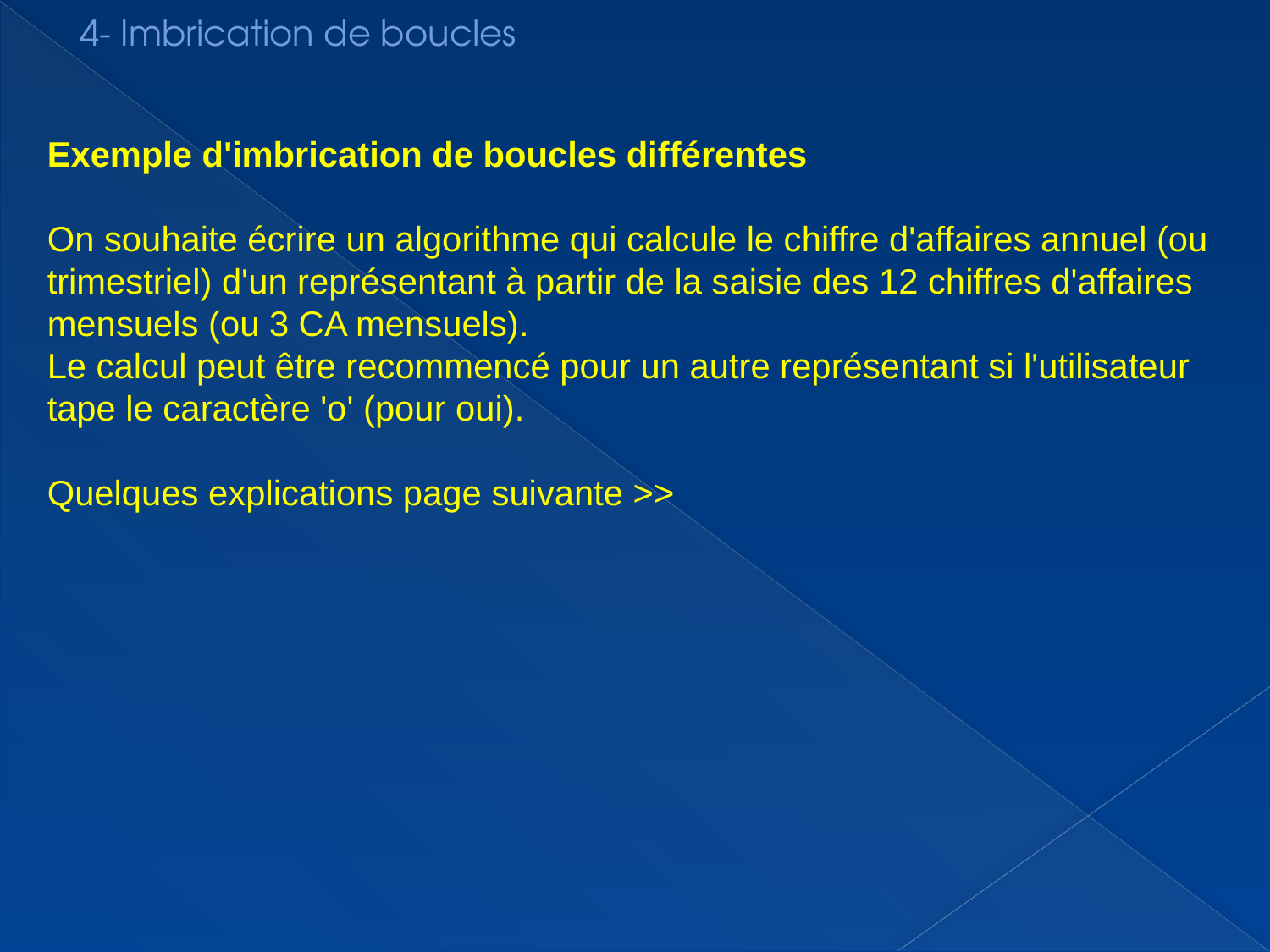

4- Imbrication de boucles
Exemple d'imbrication de boucles différentes

On souhaite écrire un algorithme qui calcule le chiffre d'affaires annuel (ou trimestriel) d'un représentant à partir de la saisie des 12 chiffres d'affaires mensuels (ou 3 CA mensuels).
Le calcul peut être recommencé pour un autre représentant si l'utilisateur tape le caractère 'o' (pour oui).

Quelques explications page suivante >>